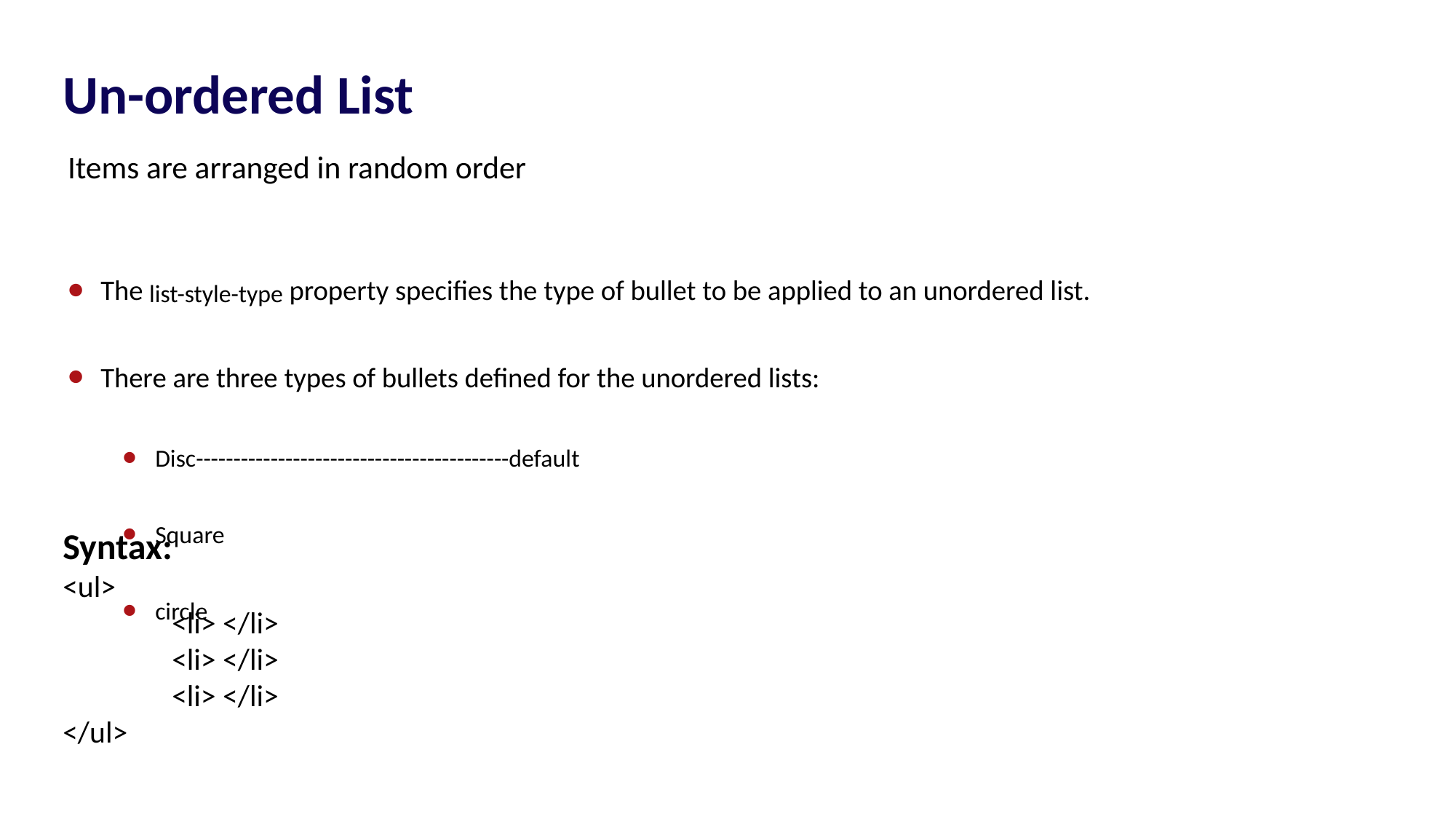

Un-ordered List
Items are arranged in random order
The list-style-type property specifies the type of bullet to be applied to an unordered list.
There are three types of bullets defined for the unordered lists:
Disc------------------------------------------default
Square
circle
Syntax:
<ul>
	<li> </li>
	<li> </li>
	<li> </li>
</ul>